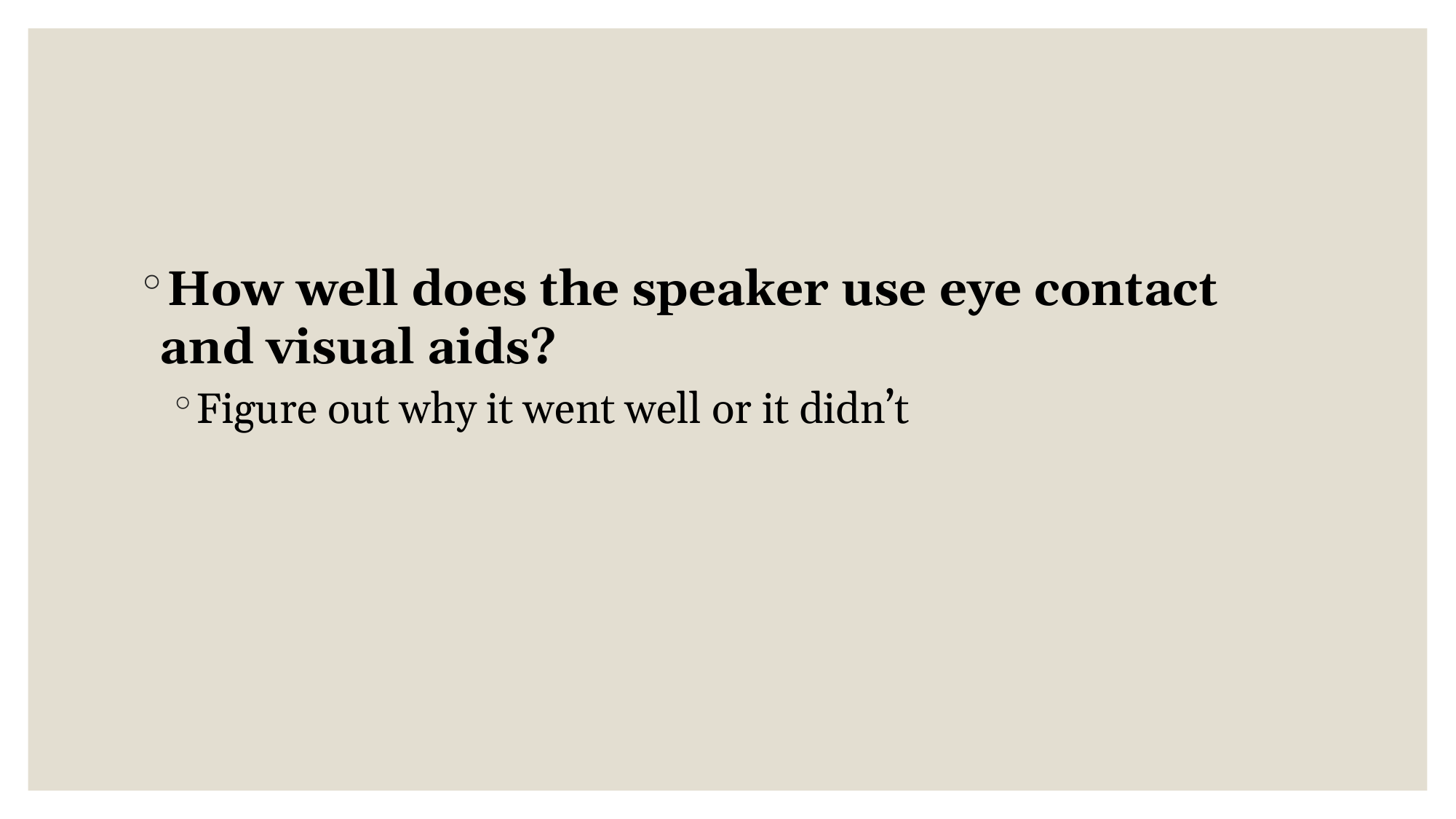

#
How well does the speaker use eye contact and visual aids?
Figure out why it went well or it didn’t